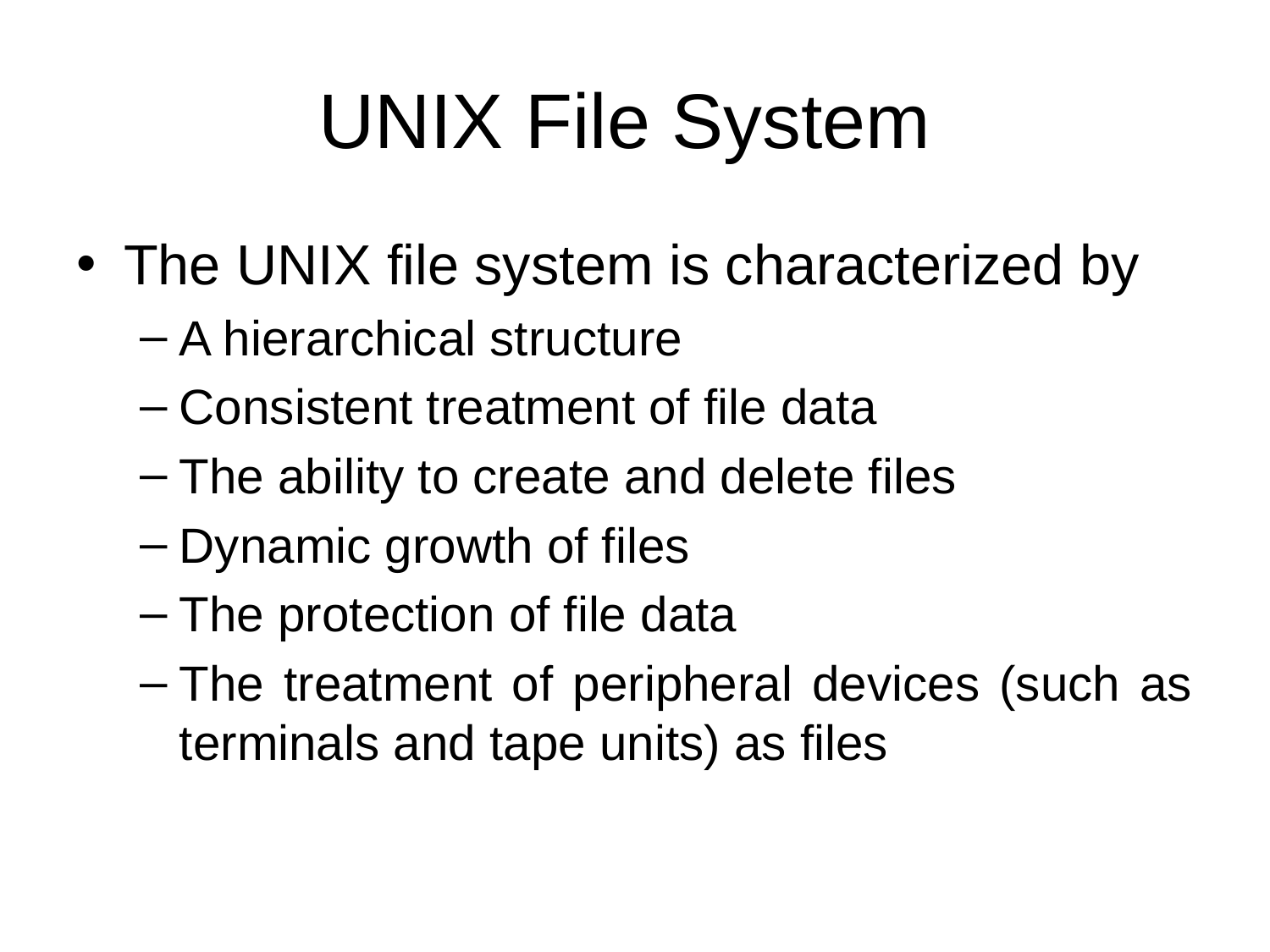

# UNIX File System
The UNIX file system is characterized by
A hierarchical structure
Consistent treatment of file data
The ability to create and delete files
Dynamic growth of files
The protection of file data
The treatment of peripheral devices (such as terminals and tape units) as files